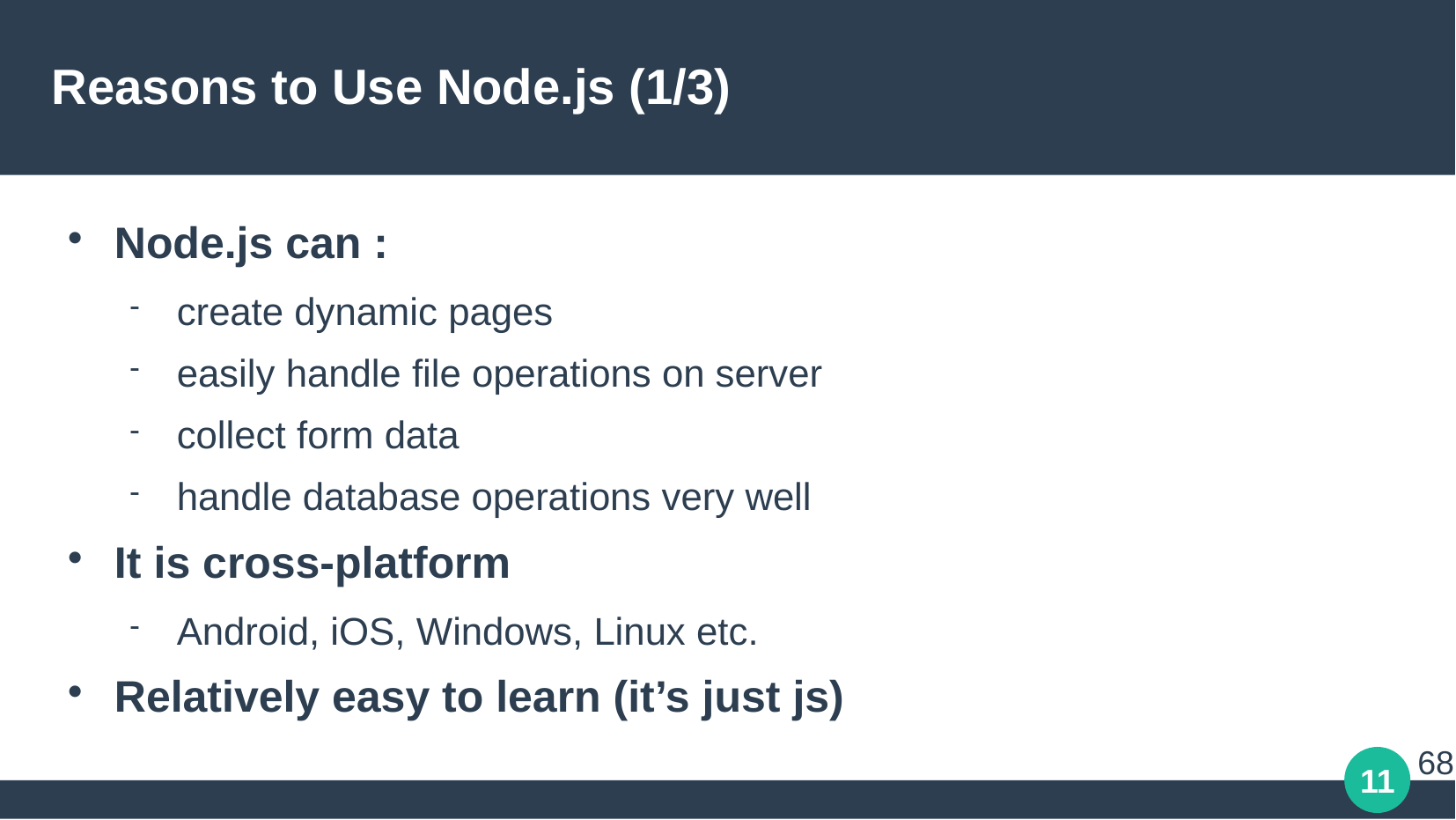

# Reasons to Use Node.js (1/3)
Node.js can :
create dynamic pages
easily handle file operations on server
collect form data
handle database operations very well
It is cross-platform
Android, iOS, Windows, Linux etc.
Relatively easy to learn (it’s just js)
68